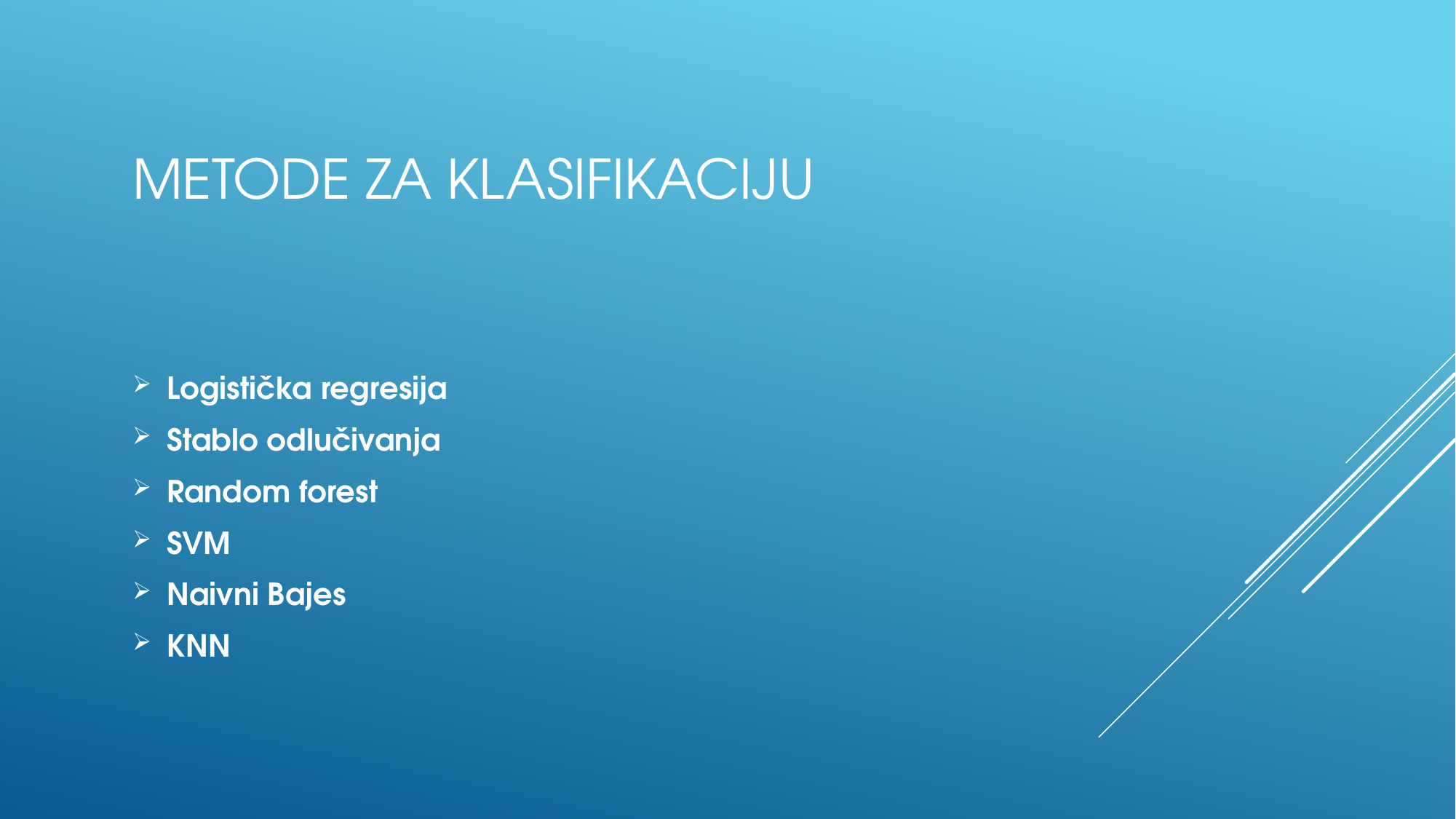

# Metode za klasifikaciju
Logistička regresija
Stablo odlučivanja
Random forest
SVM
Naivni Bajes
KNN